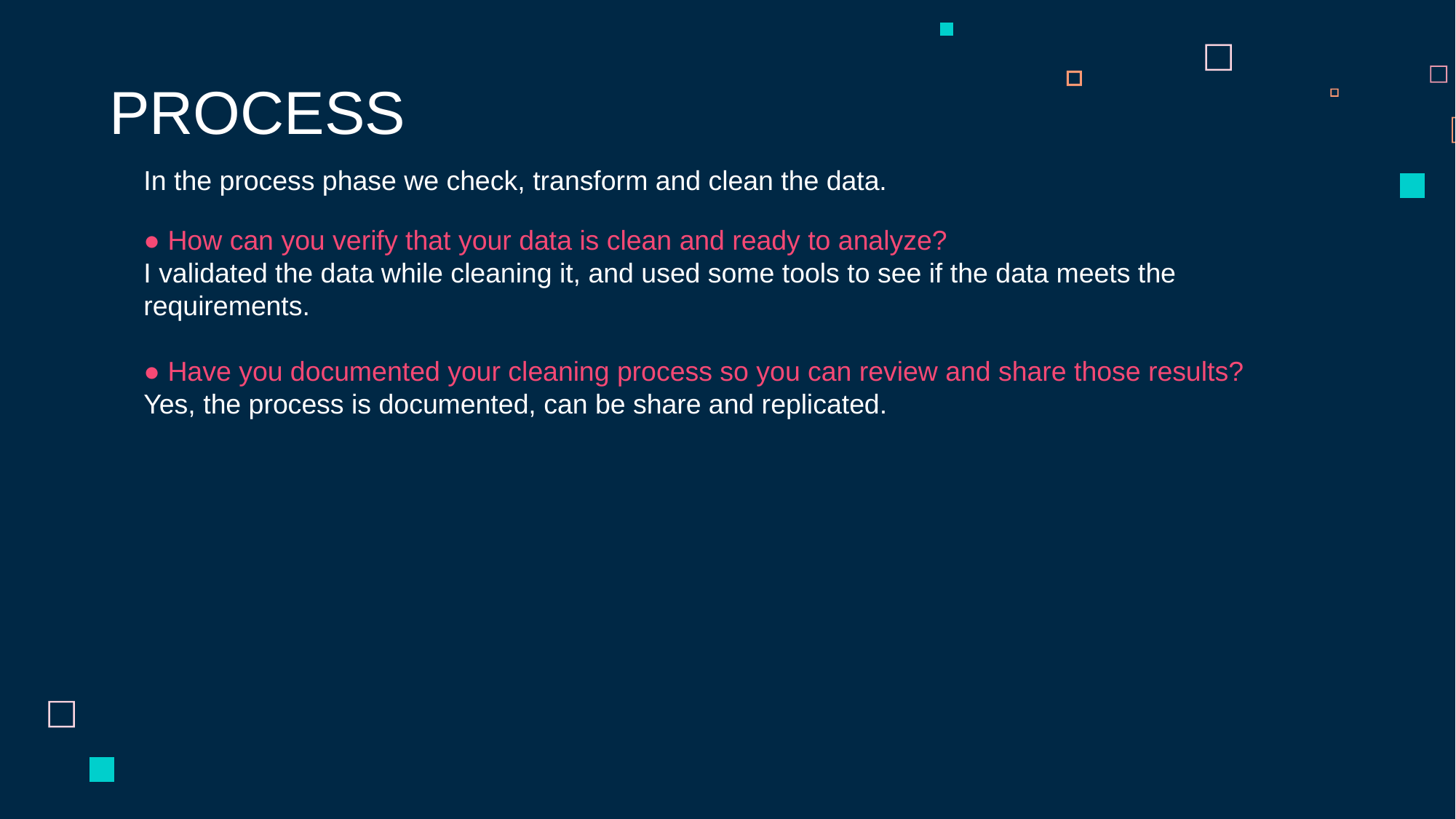

# PROCESS
In the process phase we check, transform and clean the data.
● How can you verify that your data is clean and ready to analyze?
I validated the data while cleaning it, and used some tools to see if the data meets the requirements.

● Have you documented your cleaning process so you can review and share those results?
Yes, the process is documented, can be share and replicated.